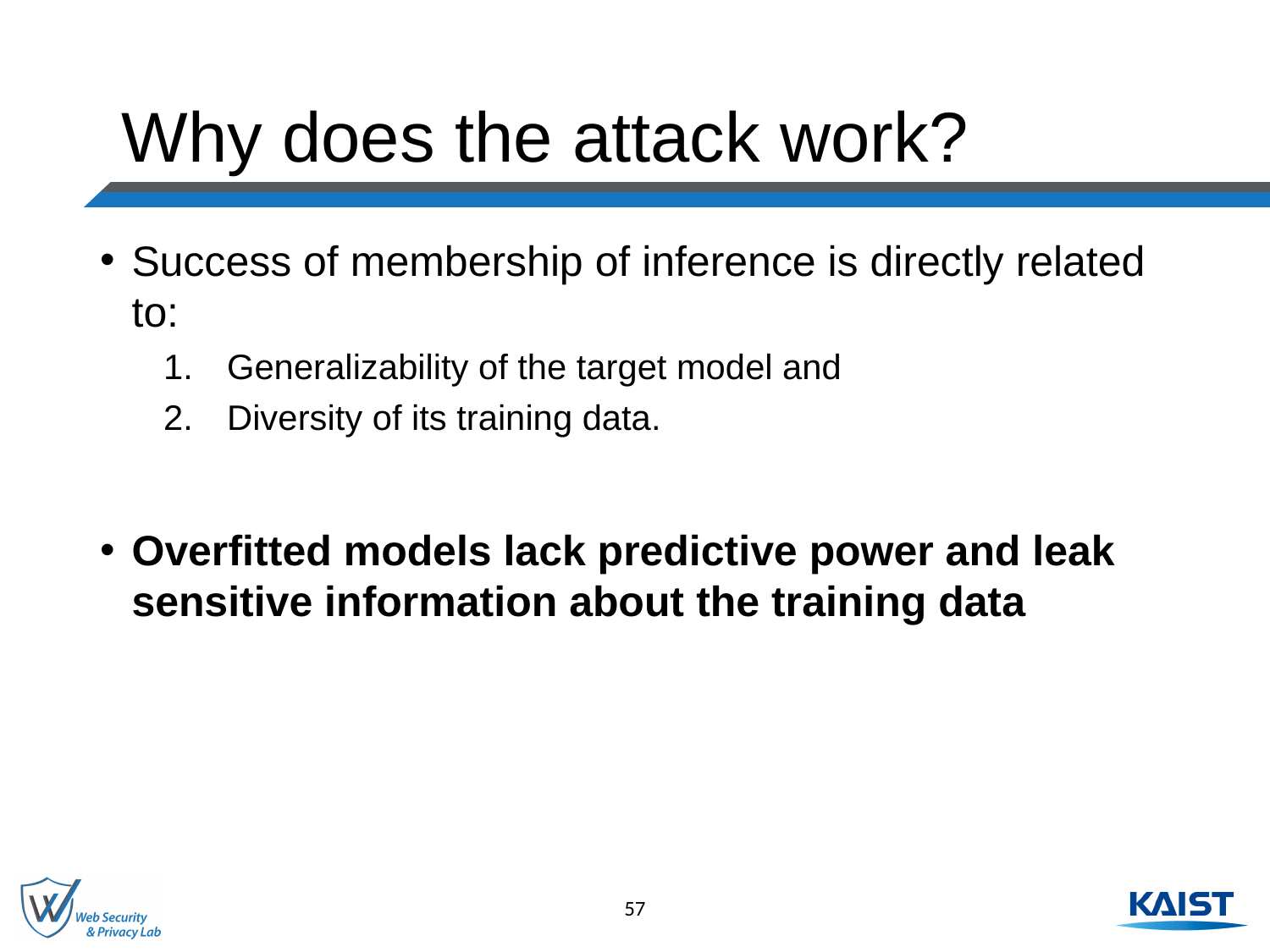

# Why does the attack work?
Success of membership of inference is directly related to:
Generalizability of the target model and
Diversity of its training data.

Overfitted models lack predictive power and leak sensitive information about the training data

57